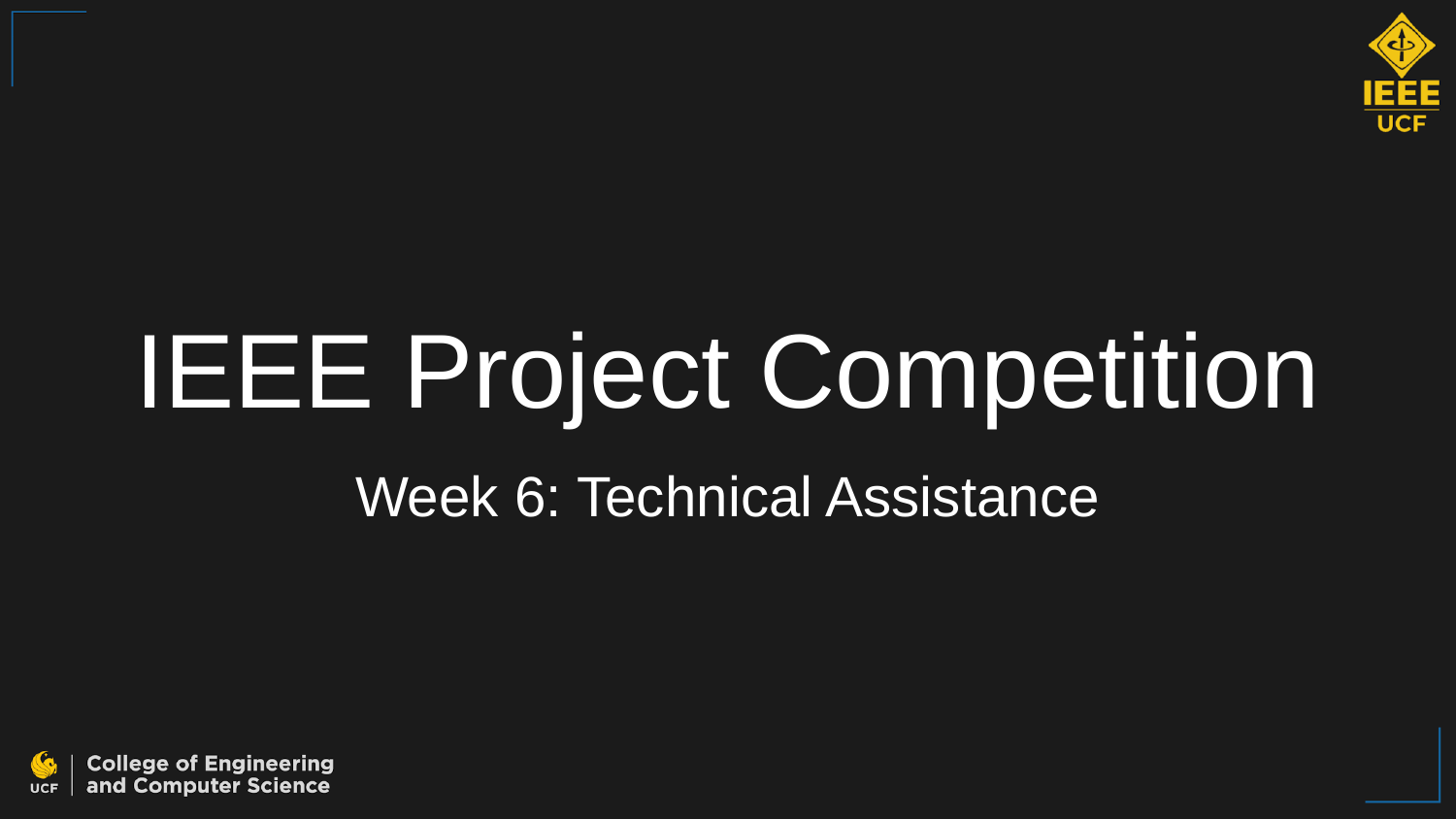

# IEEE Project Competition
Week 6: Technical Assistance